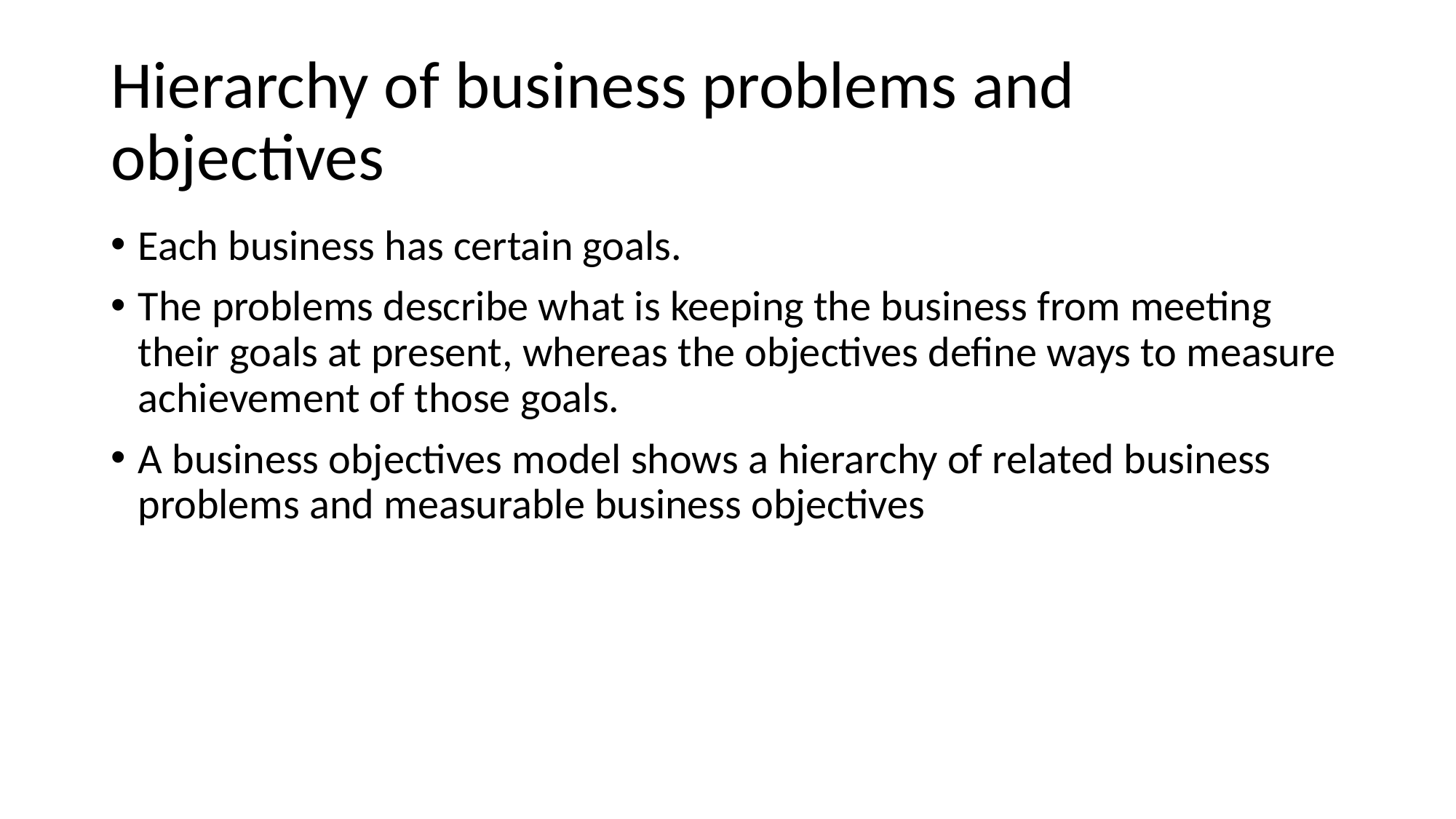

Hierarchy of business problems and objectives
Each business has certain goals.
The problems describe what is keeping the business from meeting their goals at present, whereas the objectives define ways to measure achievement of those goals.
A business objectives model shows a hierarchy of related business problems and measurable business objectives